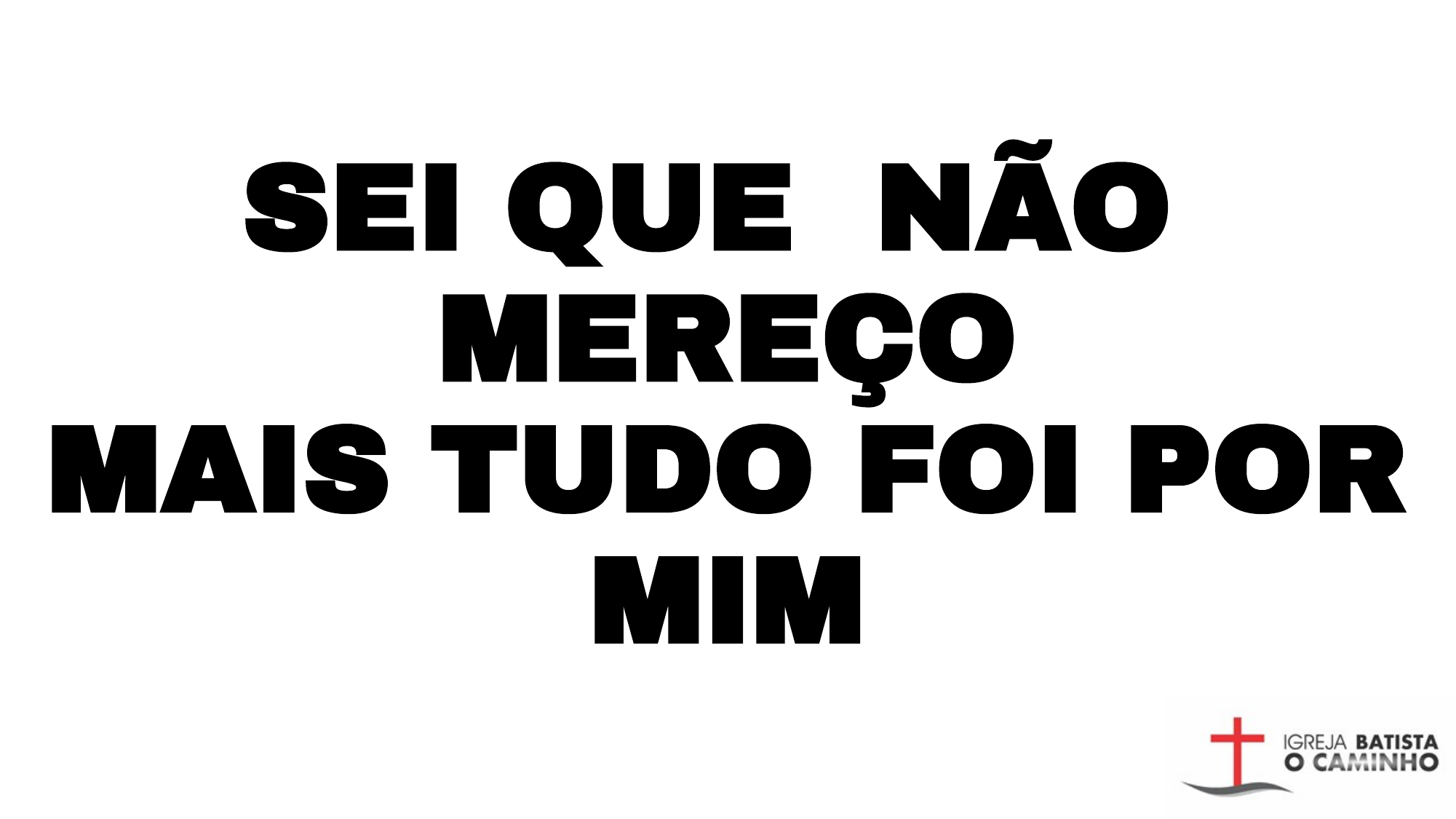

# SEI QUE  NÃO  MEREÇO MAIS TUDO FOI POR MIM